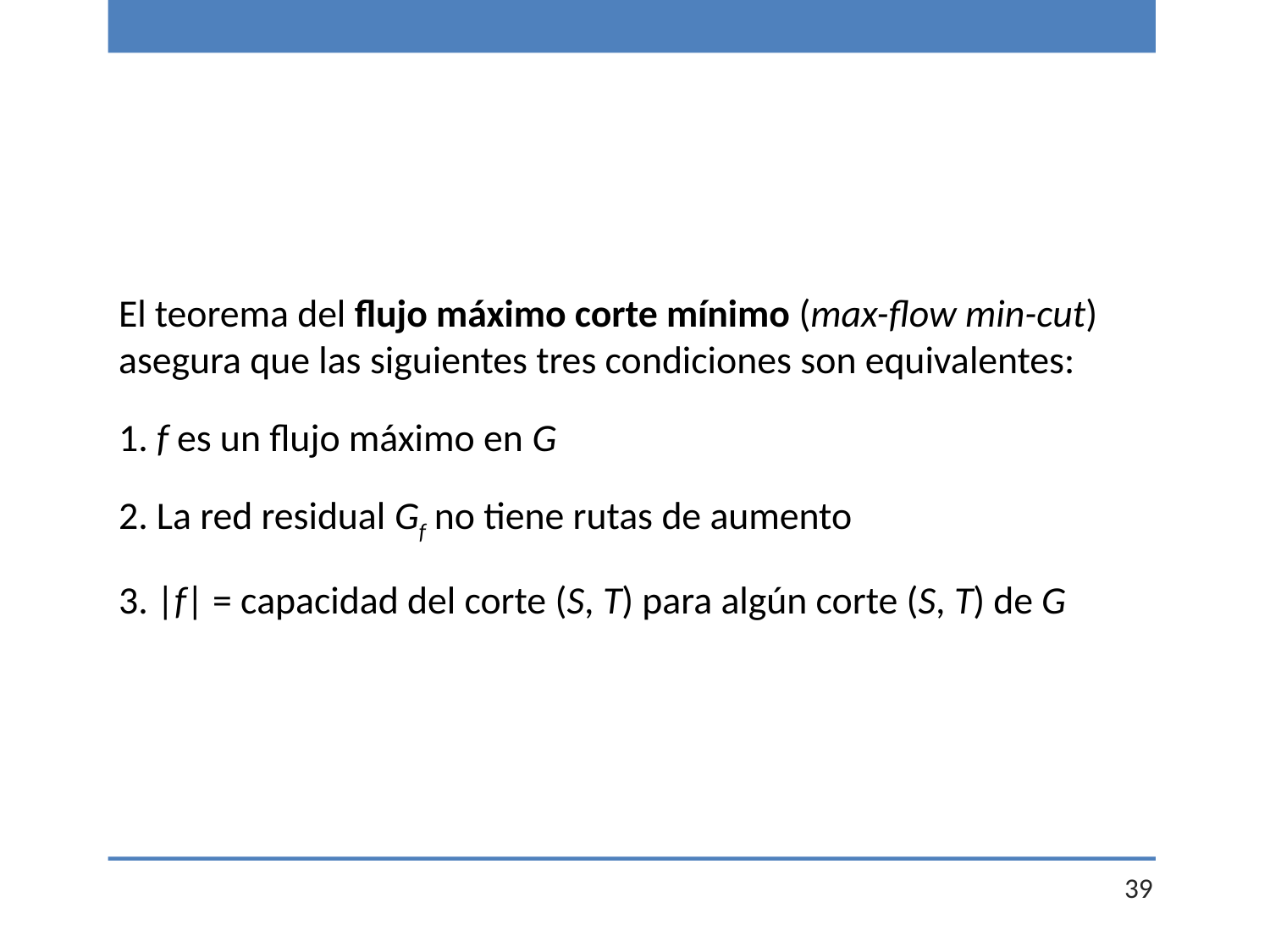

El teorema del flujo máximo corte mínimo (max-flow min-cut) asegura que las siguientes tres condiciones son equivalentes:
1. f es un flujo máximo en G
2. La red residual Gf no tiene rutas de aumento
3. |f| = capacidad del corte (S, T) para algún corte (S, T) de G
39